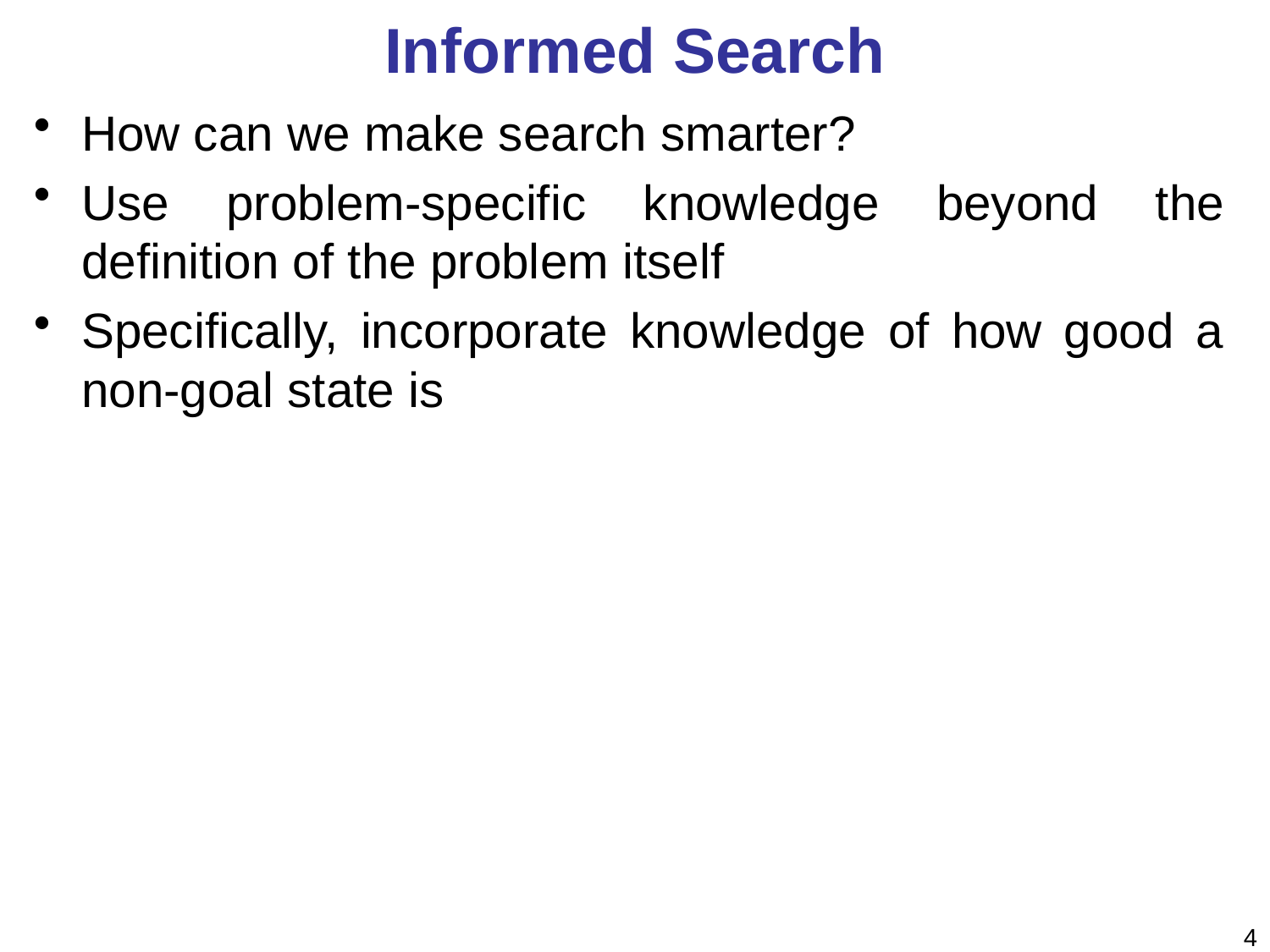

# Informed Search
How can we make search smarter?
Use problem-specific knowledge beyond the definition of the problem itself
Specifically, incorporate knowledge of how good a non-goal state is

4